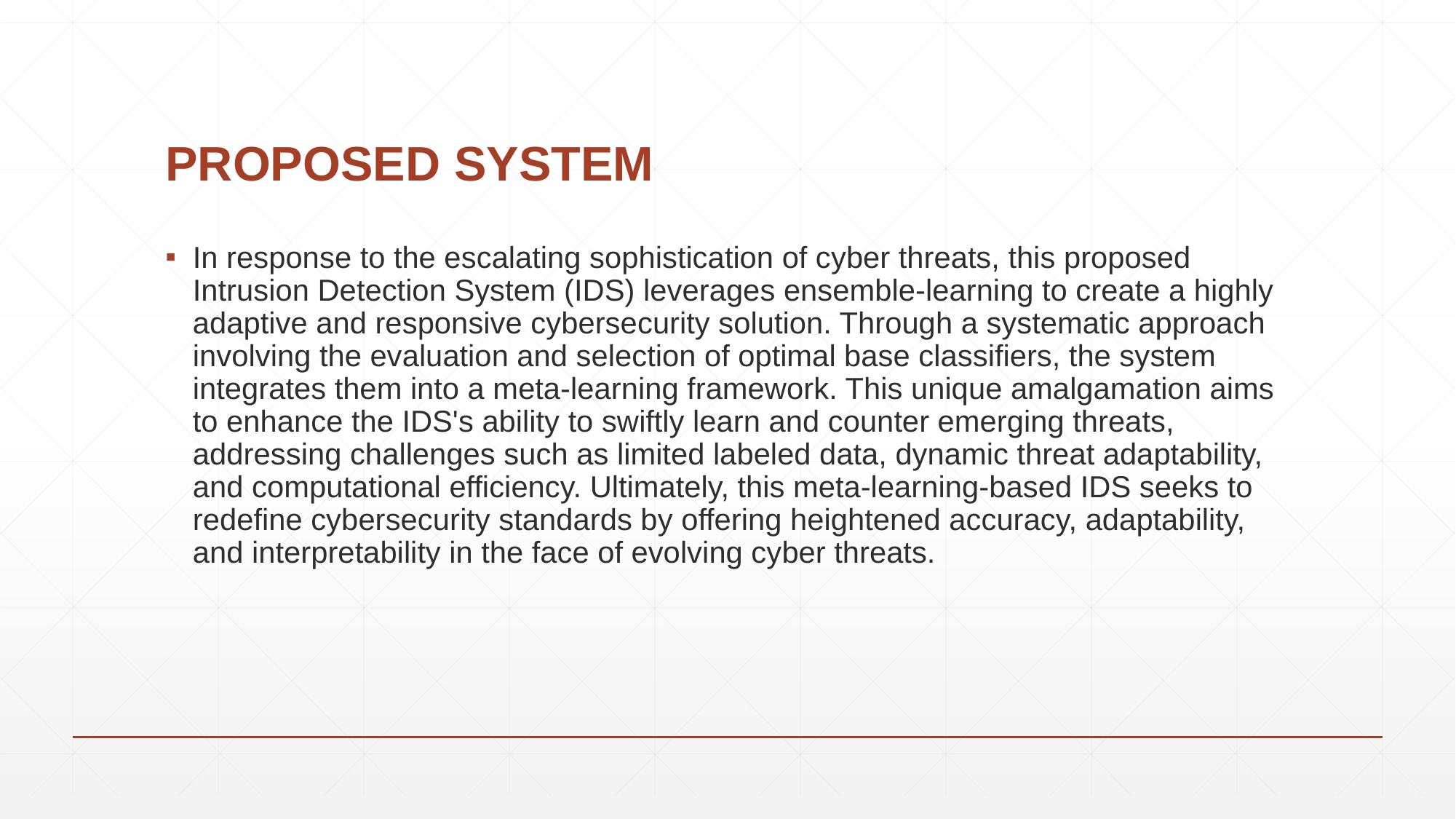

# PROPOSED SYSTEM
In response to the escalating sophistication of cyber threats, this proposed Intrusion Detection System (IDS) leverages ensemble-learning to create a highly adaptive and responsive cybersecurity solution. Through a systematic approach involving the evaluation and selection of optimal base classifiers, the system integrates them into a meta-learning framework. This unique amalgamation aims to enhance the IDS's ability to swiftly learn and counter emerging threats, addressing challenges such as limited labeled data, dynamic threat adaptability, and computational efficiency. Ultimately, this meta-learning-based IDS seeks to redefine cybersecurity standards by offering heightened accuracy, adaptability, and interpretability in the face of evolving cyber threats.